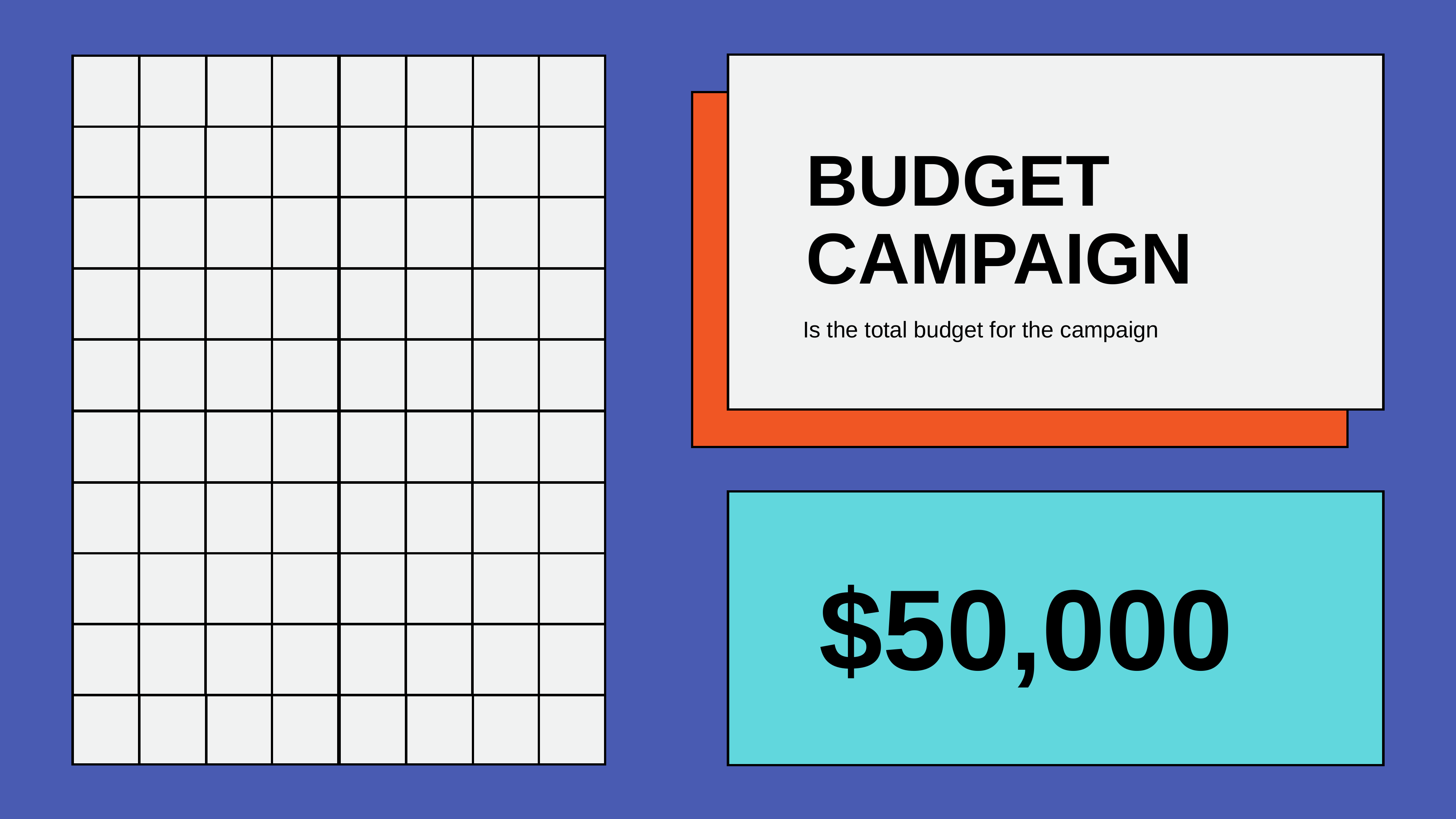

BUDGET
CAMPAIGN
Is the total budget for the campaign
$50,000